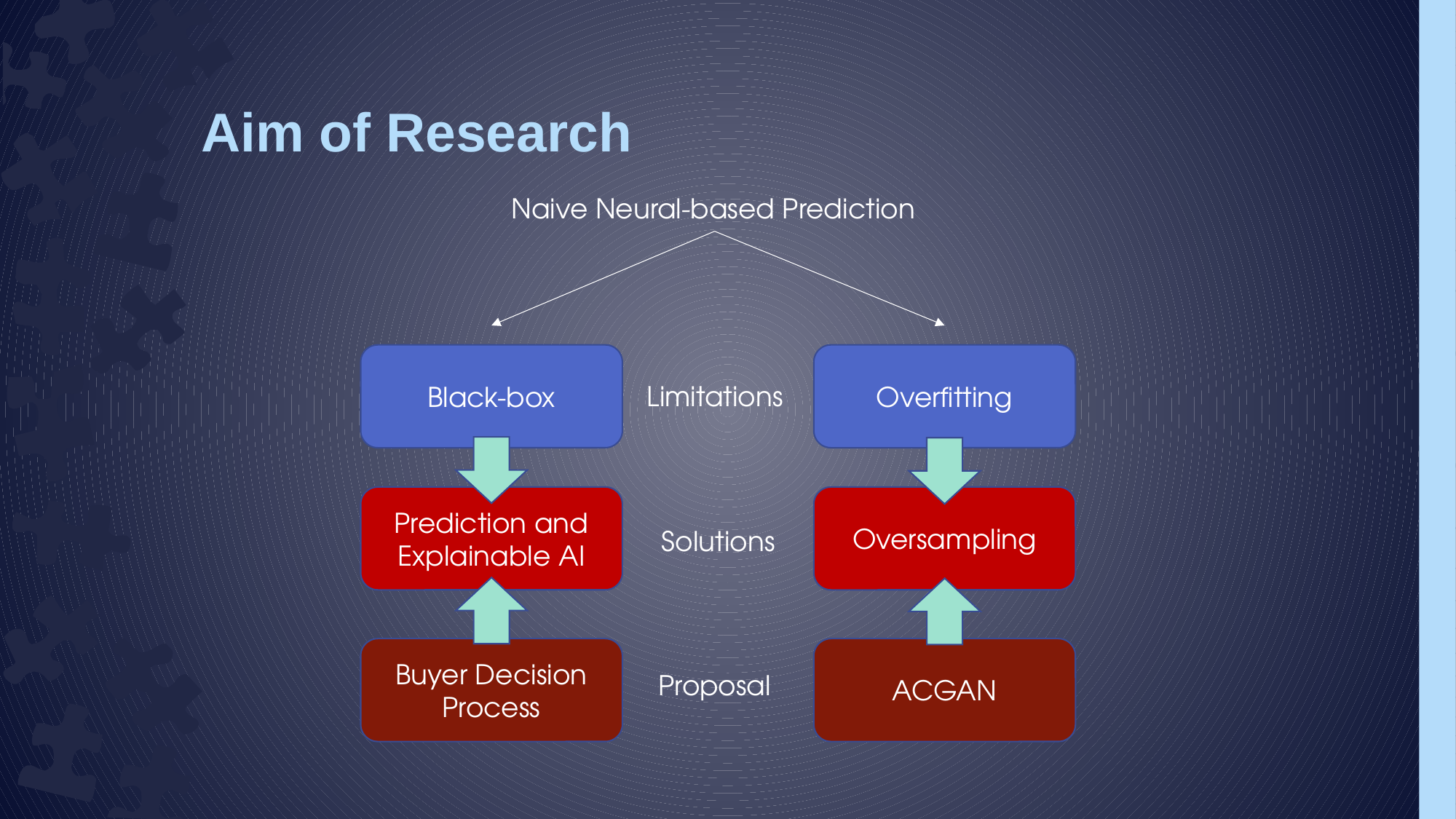

# Aim of Research
Naive Neural-based Prediction
Overfitting
Black-box
Limitations

Prediction and Explainable AI
Oversampling
Solutions

Buyer Decision Process
ACGAN
Proposal